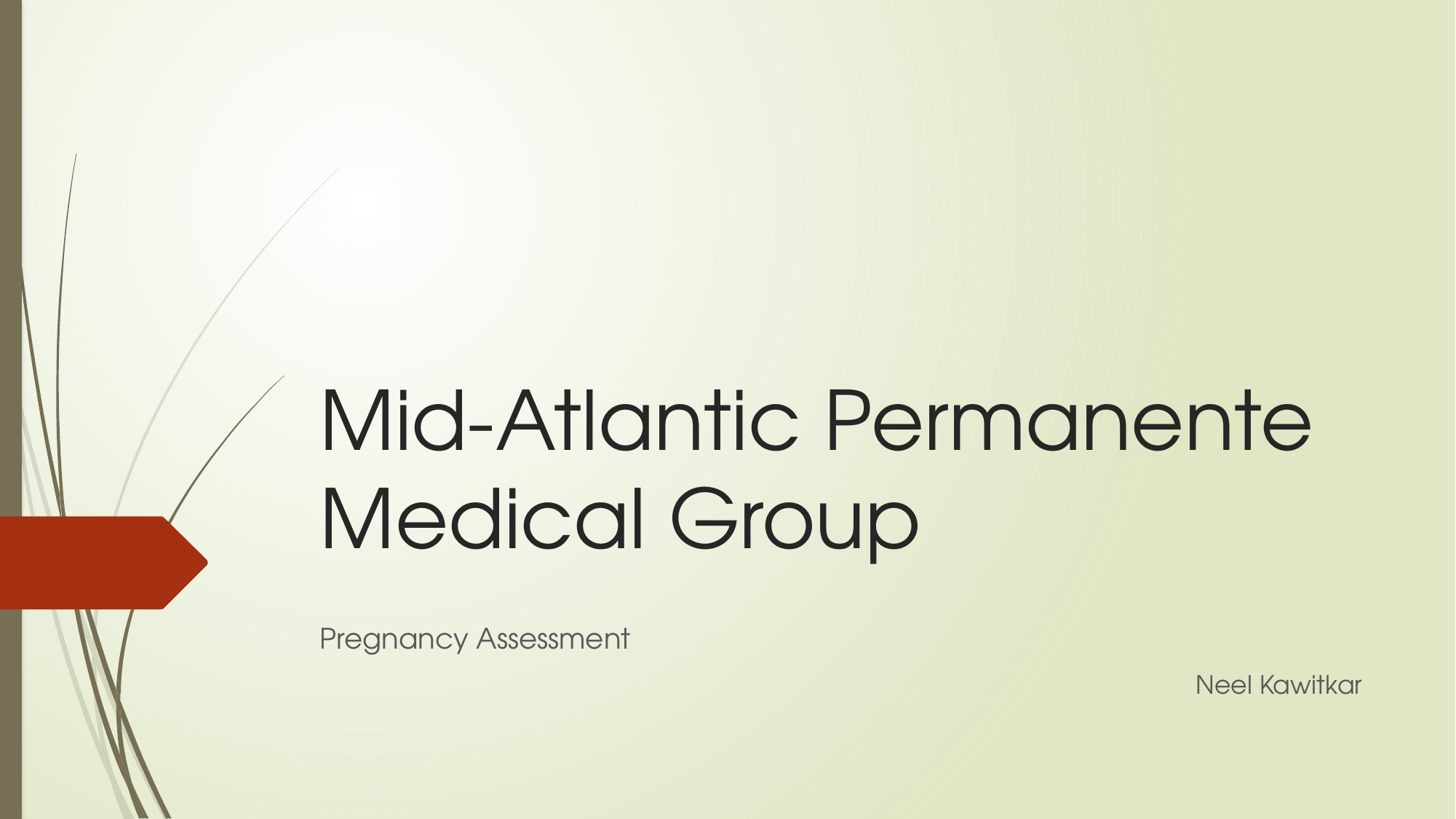

# Mid-Atlantic Permanente Medical Group

Pregnancy Assessment
Neel Kawitkar